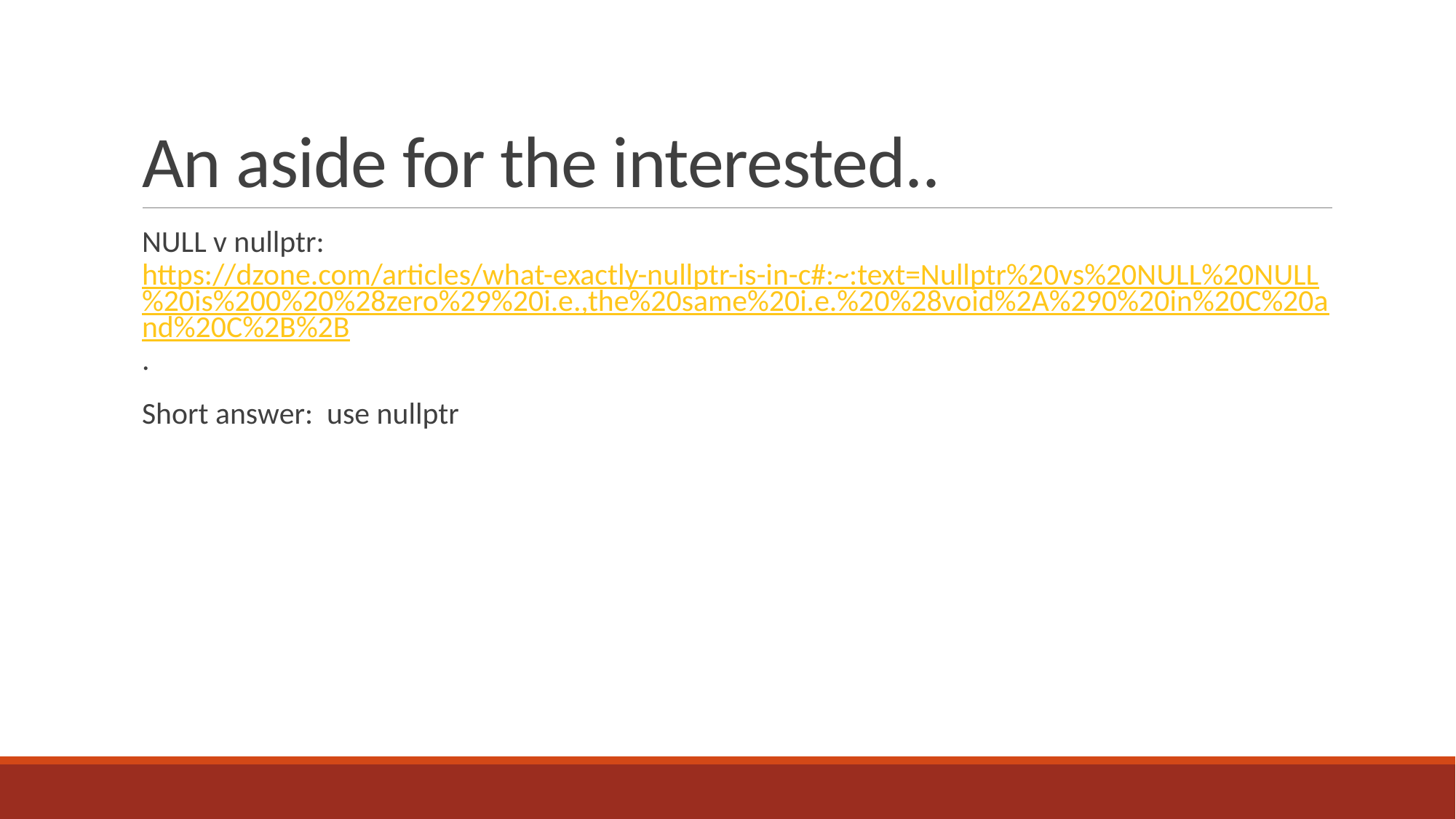

# An aside for the interested..
NULL v nullptr:  https://dzone.com/articles/what-exactly-nullptr-is-in-c#:~:text=Nullptr%20vs%20NULL%20NULL%20is%200%20%28zero%29%20i.e.,the%20same%20i.e.%20%28void%2A%290%20in%20C%20and%20C%2B%2B.
Short answer:  use nullptr